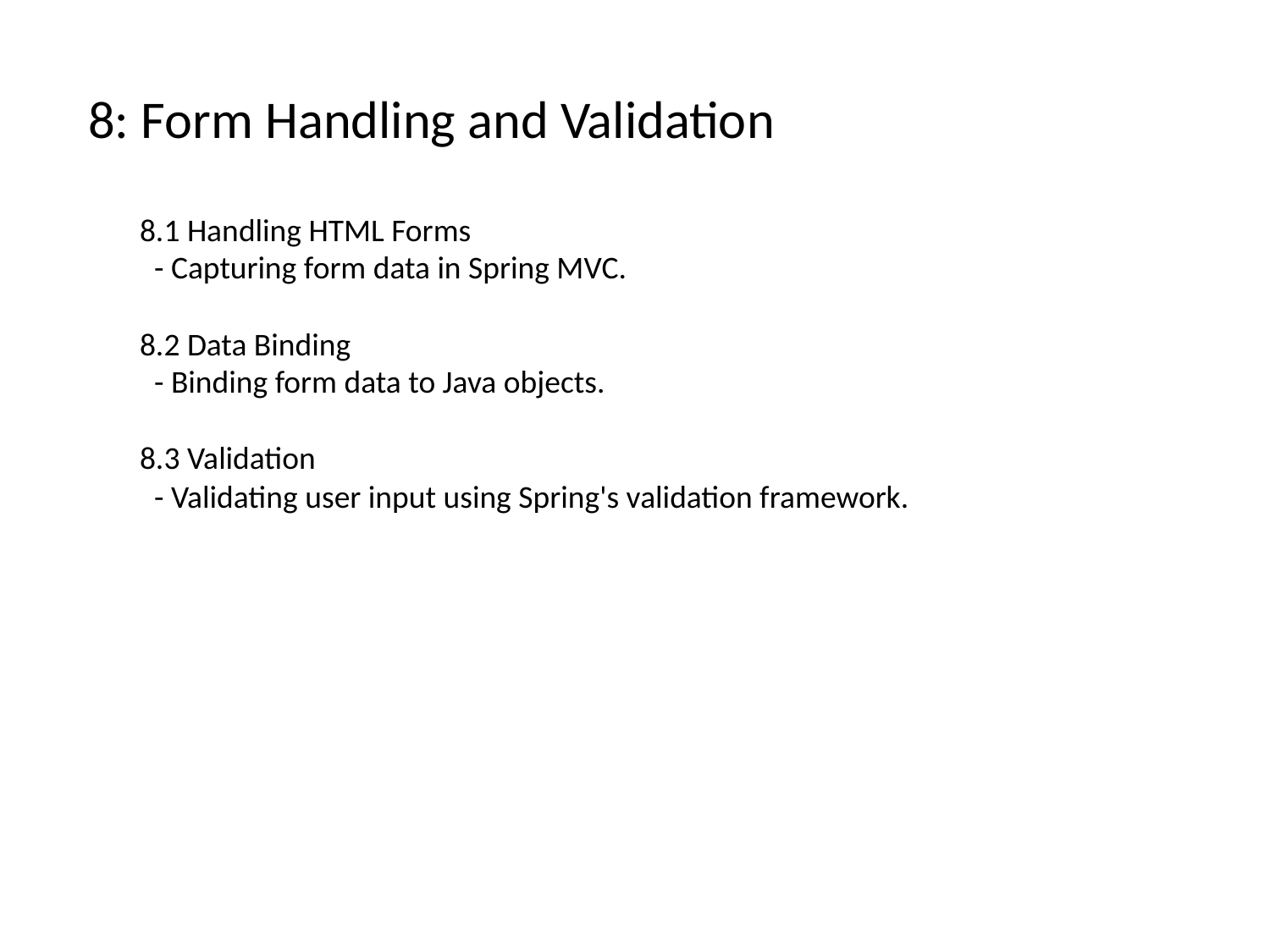

# 8: Form Handling and Validation

8.1 Handling HTML Forms
  - Capturing form data in Spring MVC.
8.2 Data Binding
  - Binding form data to Java objects.
8.3 Validation
  - Validating user input using Spring's validation framework.